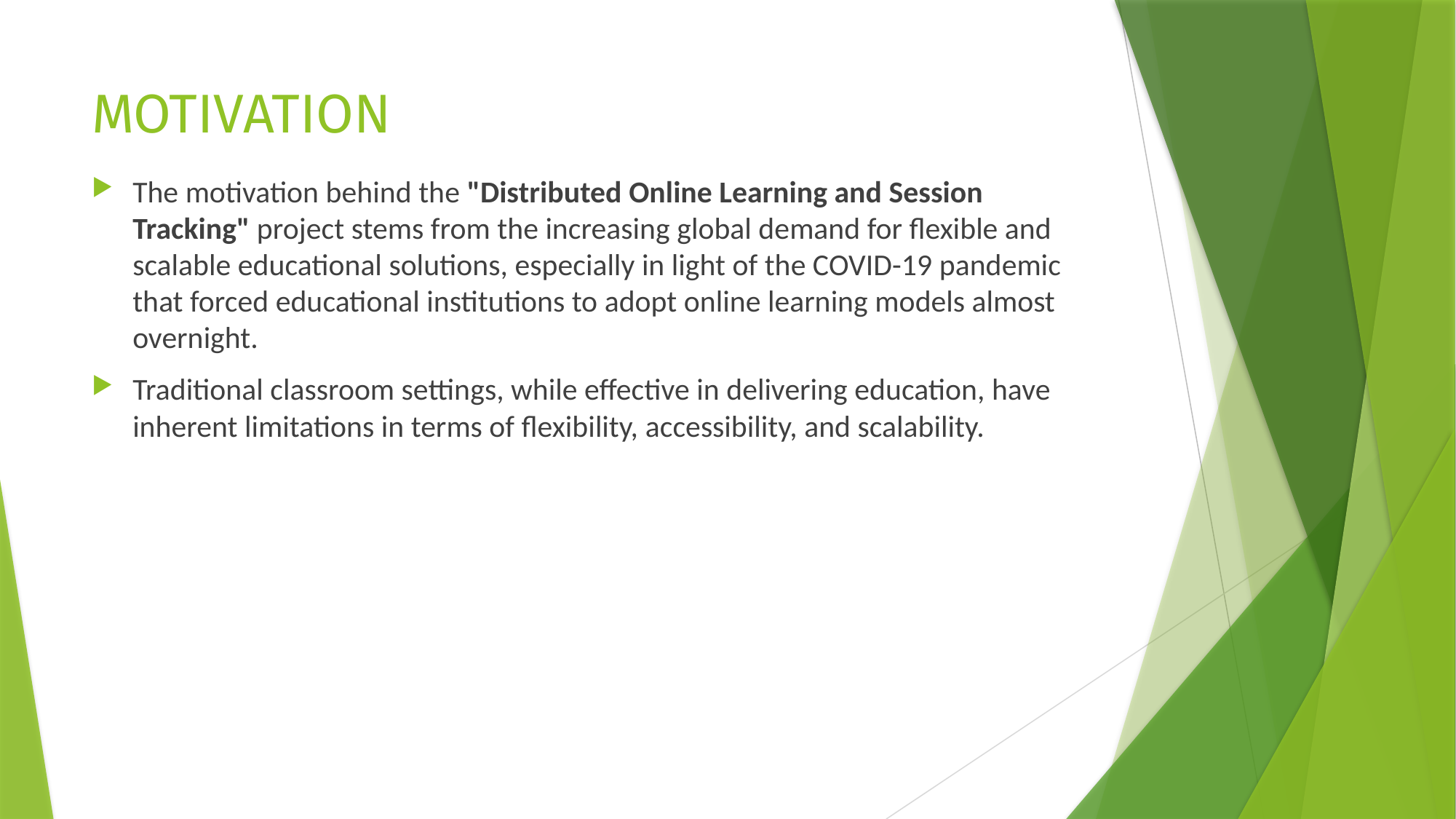

# MOTIVATION
The motivation behind the "Distributed Online Learning and Session Tracking" project stems from the increasing global demand for flexible and scalable educational solutions, especially in light of the COVID-19 pandemic that forced educational institutions to adopt online learning models almost overnight.
Traditional classroom settings, while effective in delivering education, have inherent limitations in terms of flexibility, accessibility, and scalability.